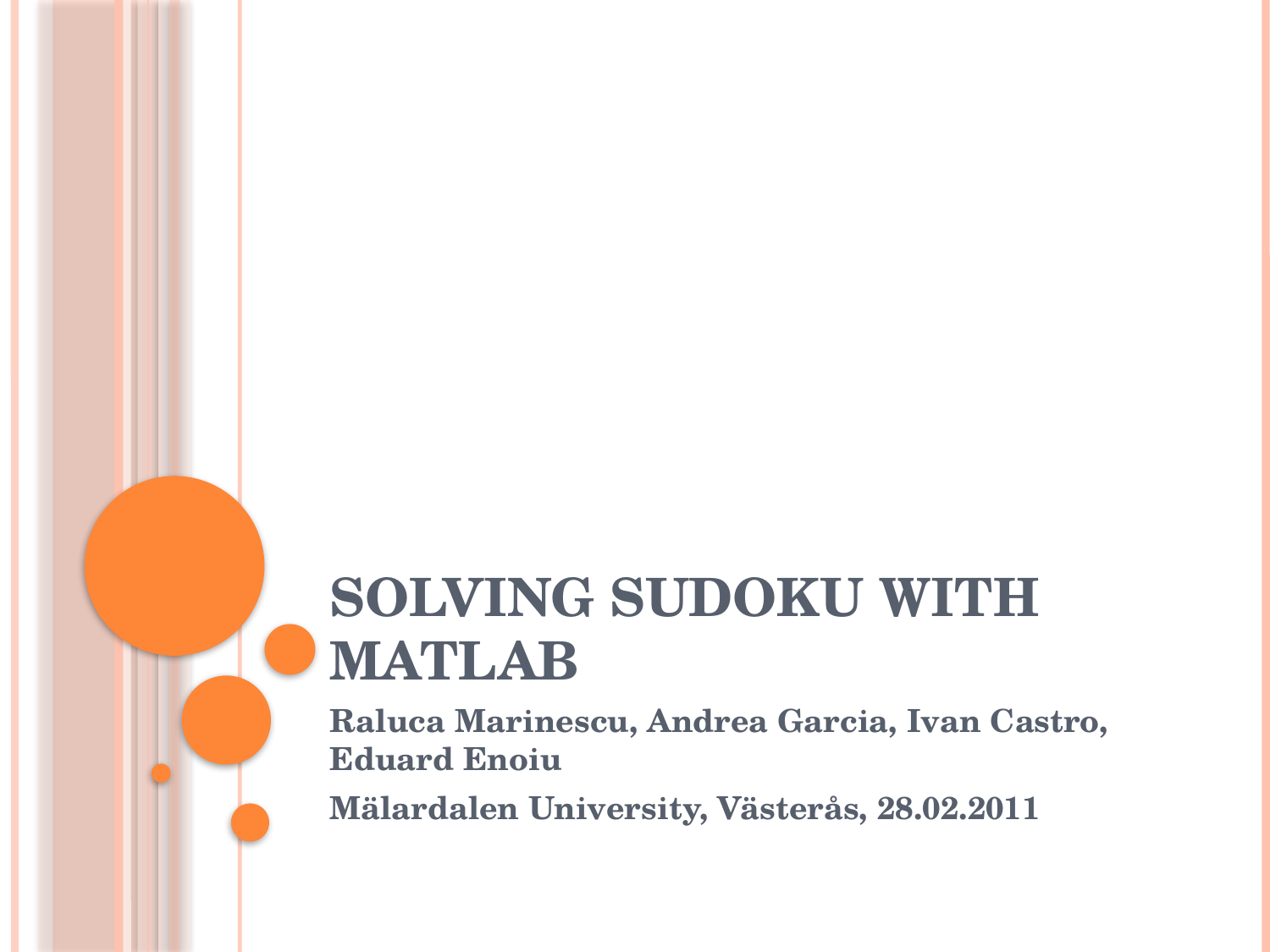

# SOLVING SUDOKU WITH MATLAB
Raluca Marinescu, Andrea Garcia, Ivan Castro, Eduard Enoiu
Mälardalen University, Västerås, 28.02.2011